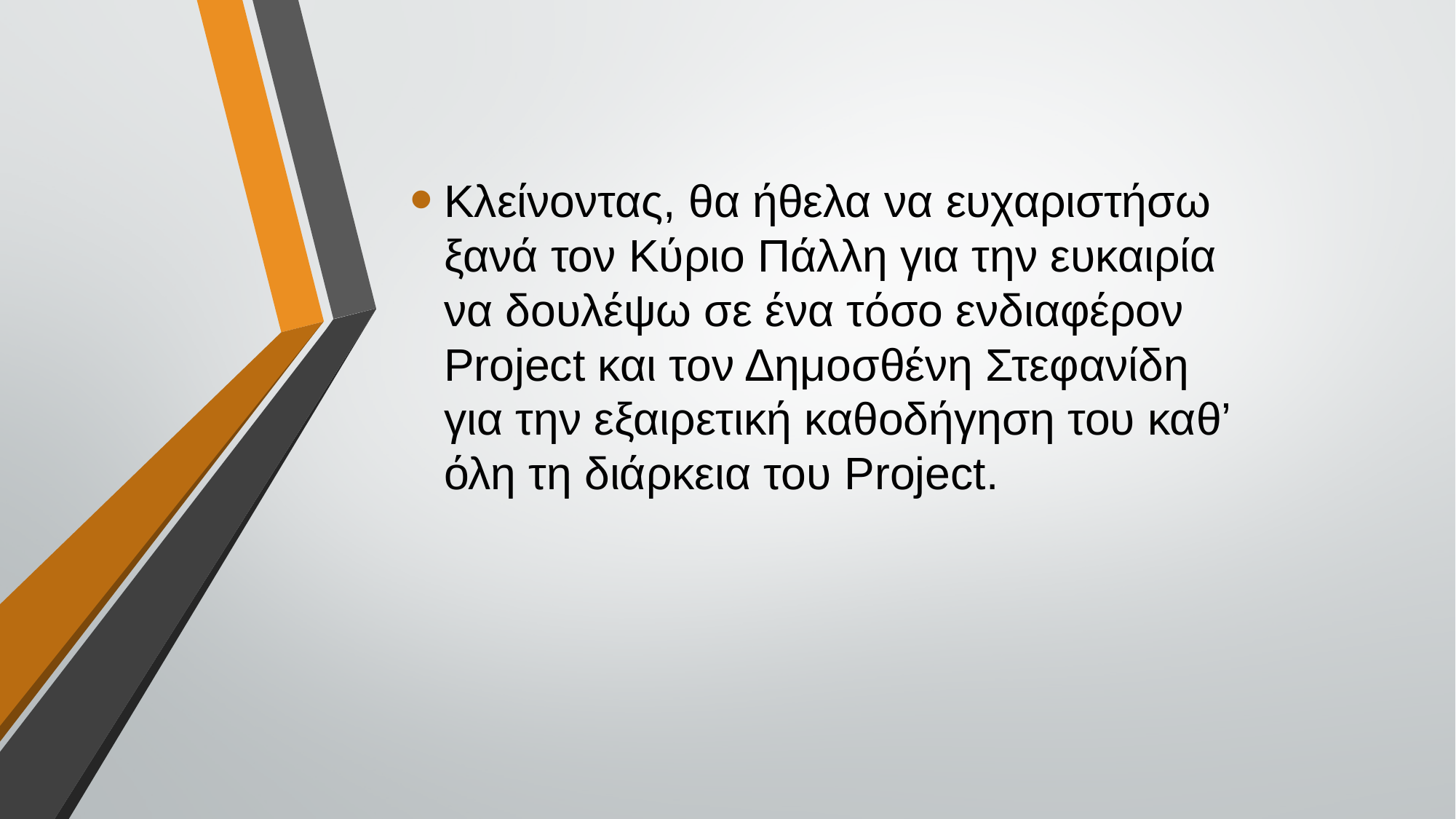

Κλείνοντας, θα ήθελα να ευχαριστήσω ξανά τον Κύριο Πάλλη για την ευκαιρία να δουλέψω σε ένα τόσο ενδιαφέρον Project και τον Δημοσθένη Στεφανίδη για την εξαιρετική καθοδήγηση του καθ’ όλη τη διάρκεια του Project.